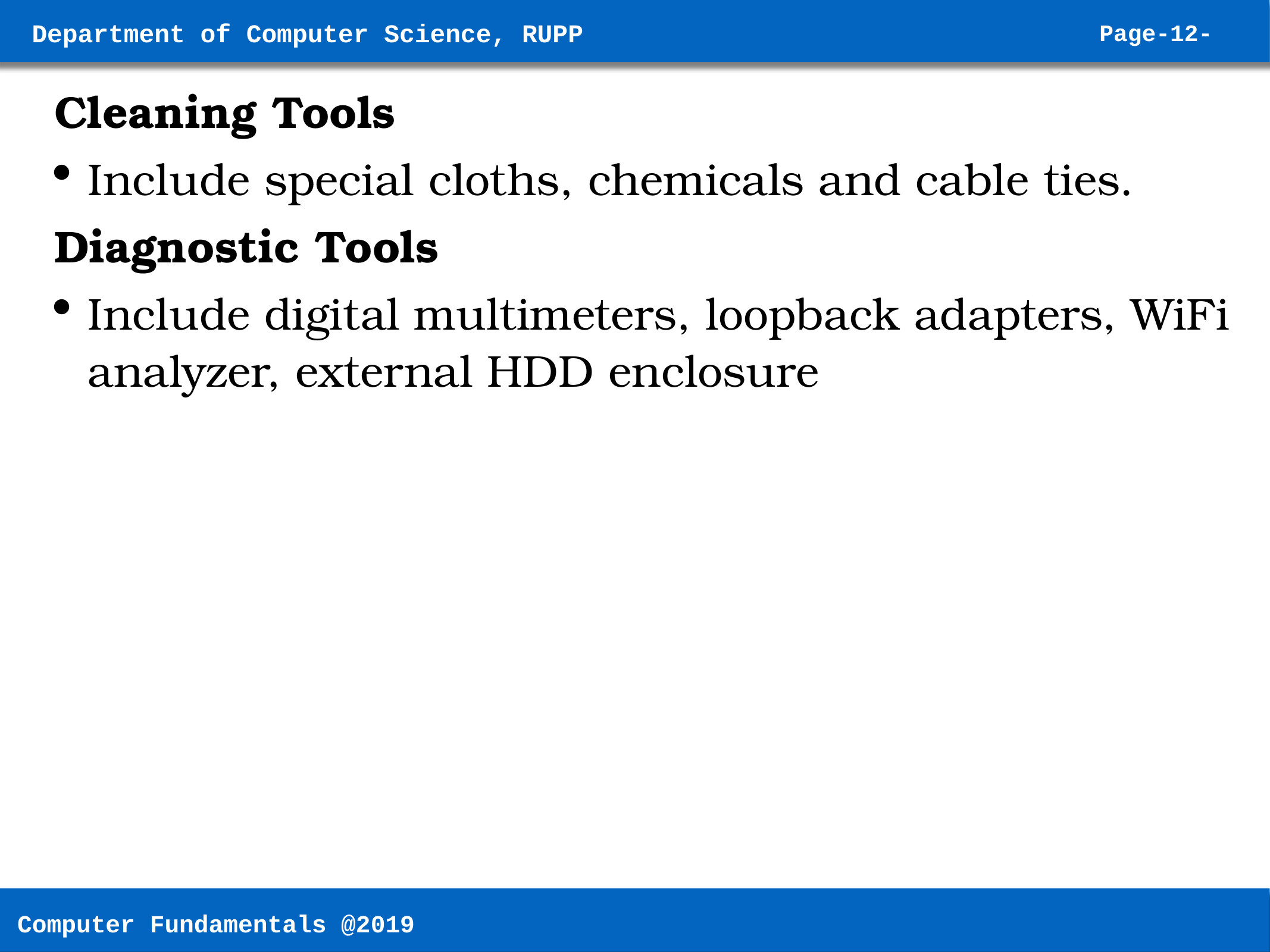

Cleaning Tools
Include special cloths, chemicals and cable ties.
Diagnostic Tools
Include digital multimeters, loopback adapters, WiFi analyzer, external HDD enclosure